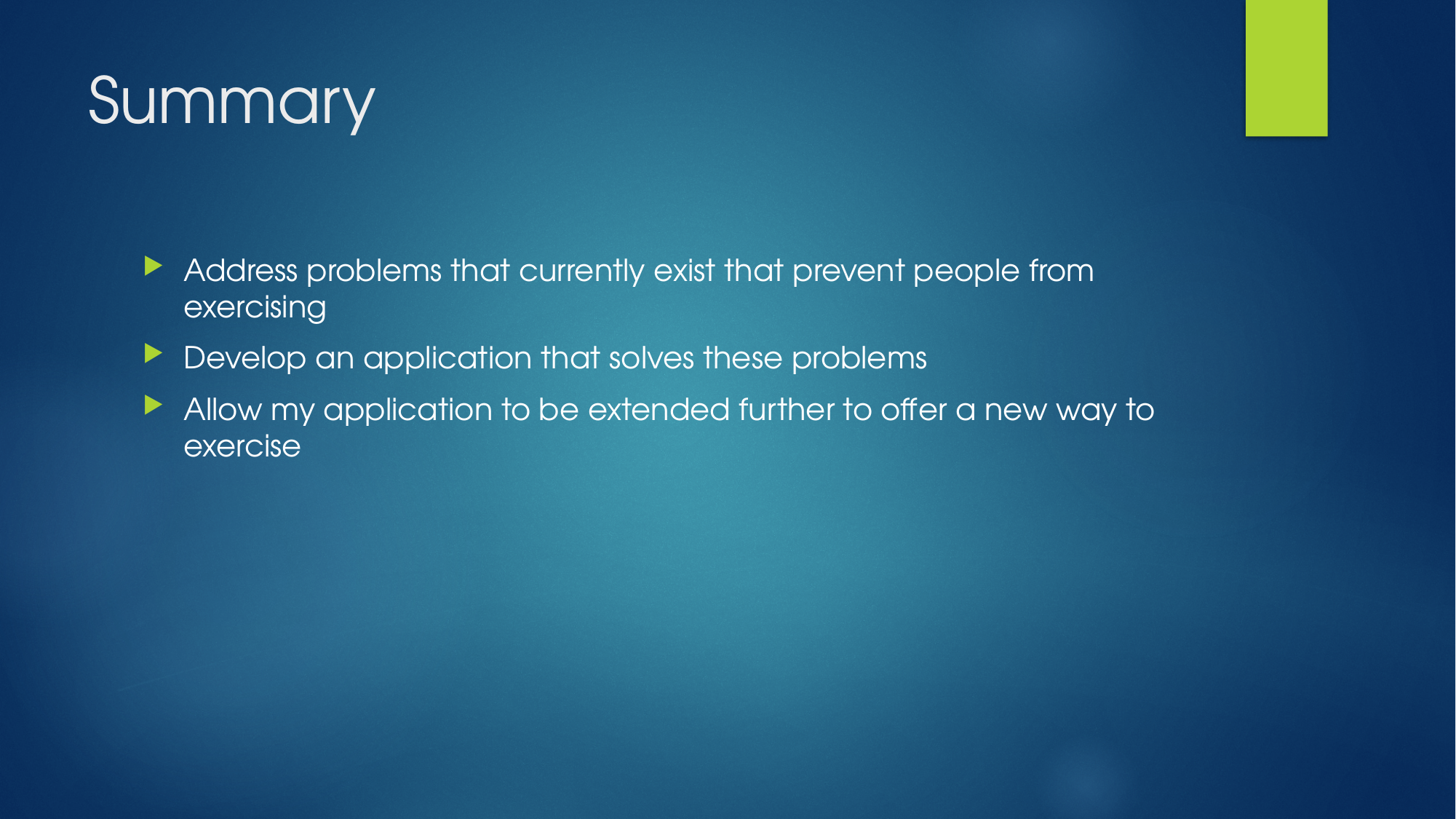

# Summary
Address problems that currently exist that prevent people from exercising
Develop an application that solves these problems
Allow my application to be extended further to offer a new way to exercise